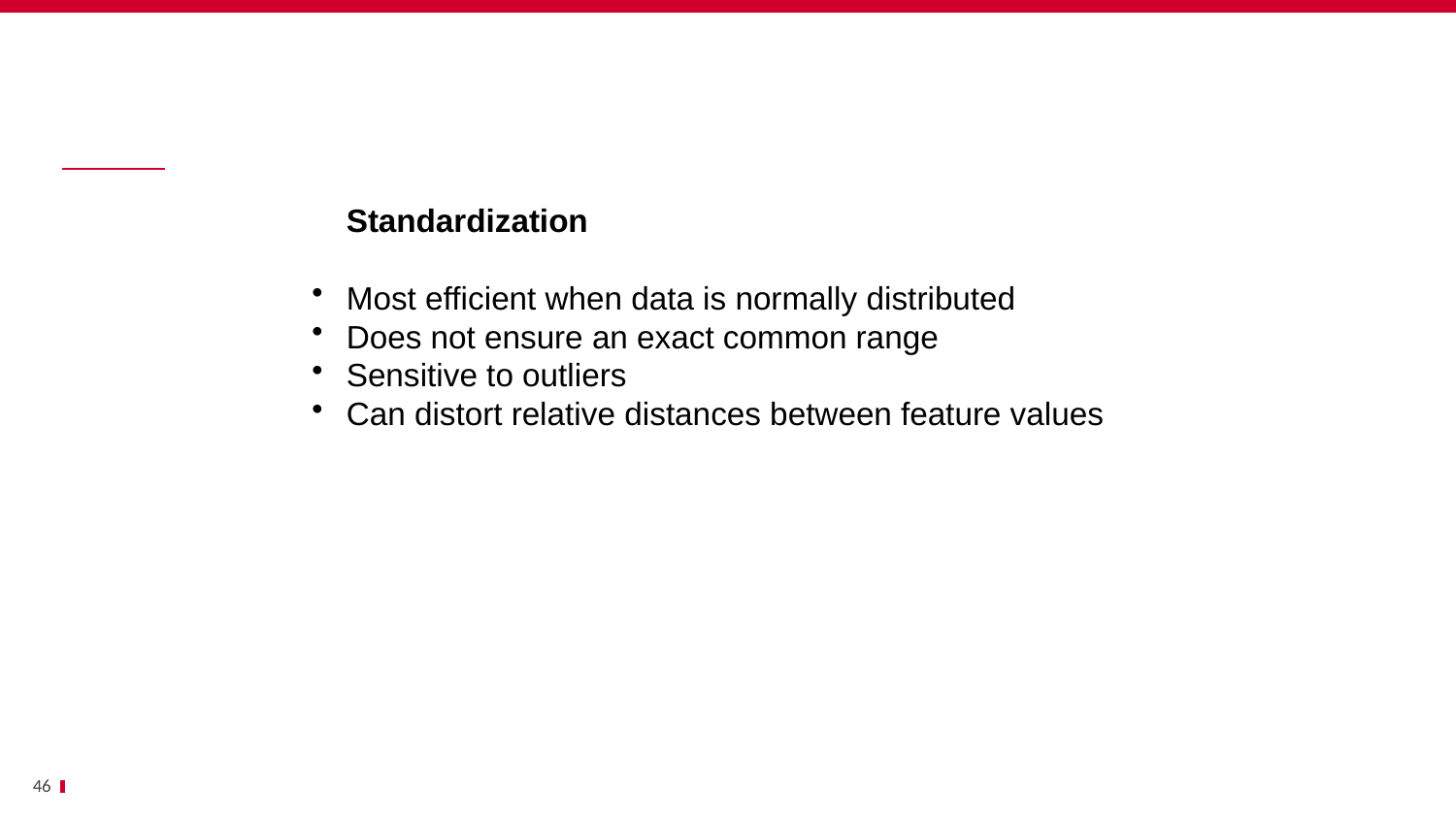

Bénéfices

		Standardization

Most efficient when data is normally distributed
Does not ensure an exact common range
Sensitive to outliers
Can distort relative distances between feature values

46